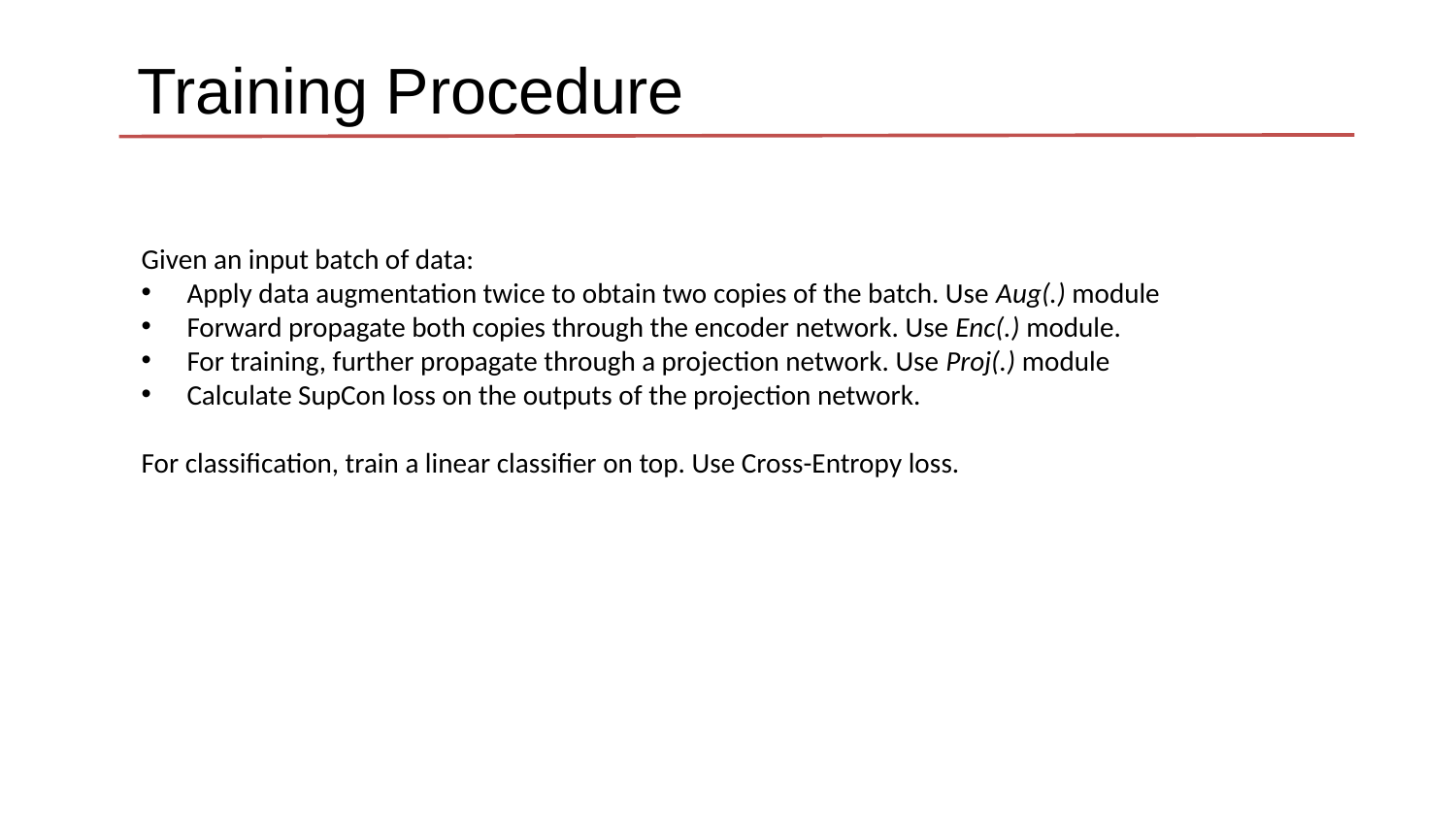

Training Procedure
Given an input batch of data:
Apply data augmentation twice to obtain two copies of the batch. Use Aug(.) module
Forward propagate both copies through the encoder network. Use Enc(.) module.
For training, further propagate through a projection network. Use Proj(.) module
Calculate SupCon loss on the outputs of the projection network.

For classiﬁcation, train a linear classiﬁer on top. Use Cross-Entropy loss.